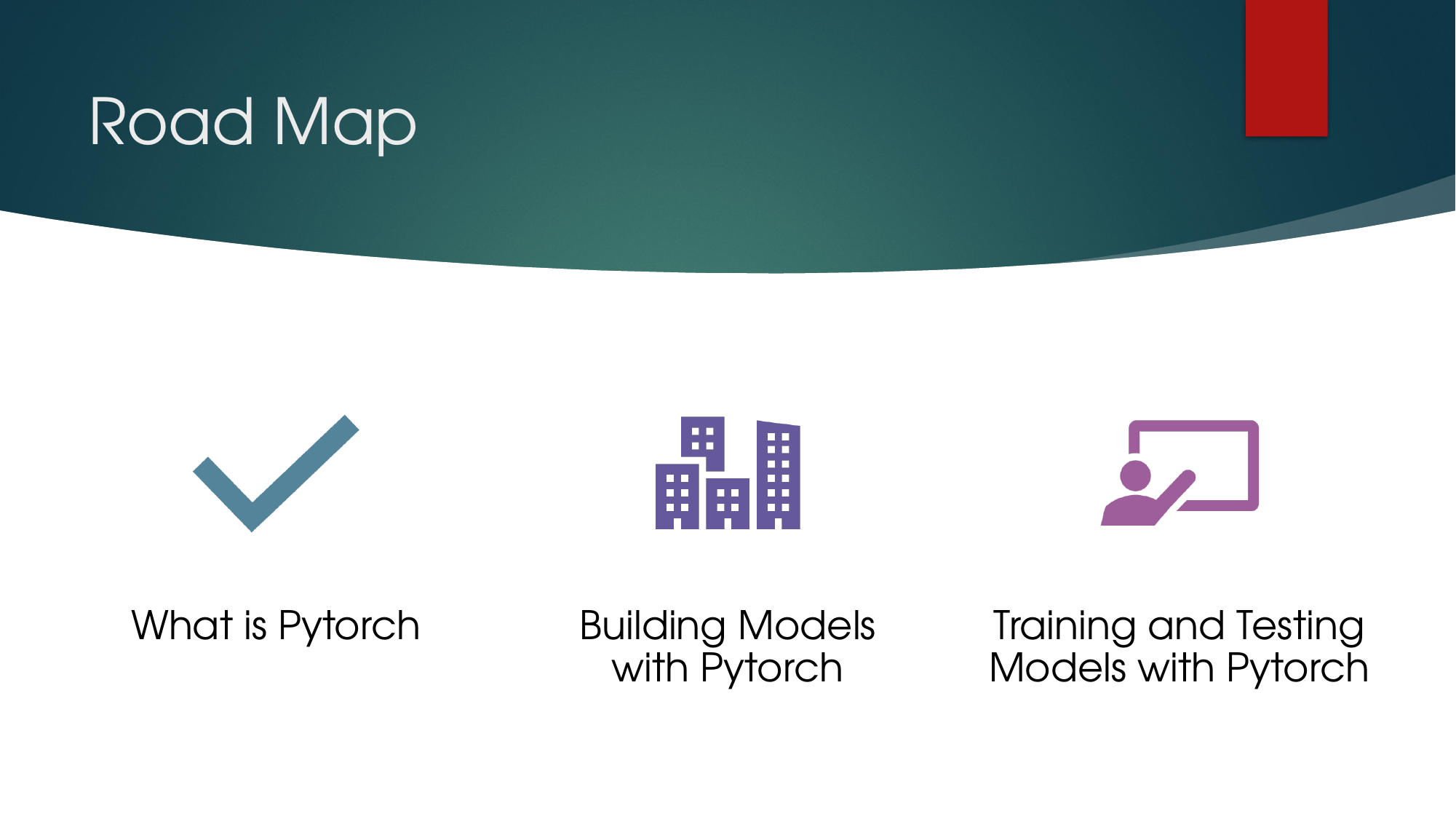

# Road Map

What is Pytorch
Building Models with Pytorch
Training and Testing Models with Pytorch